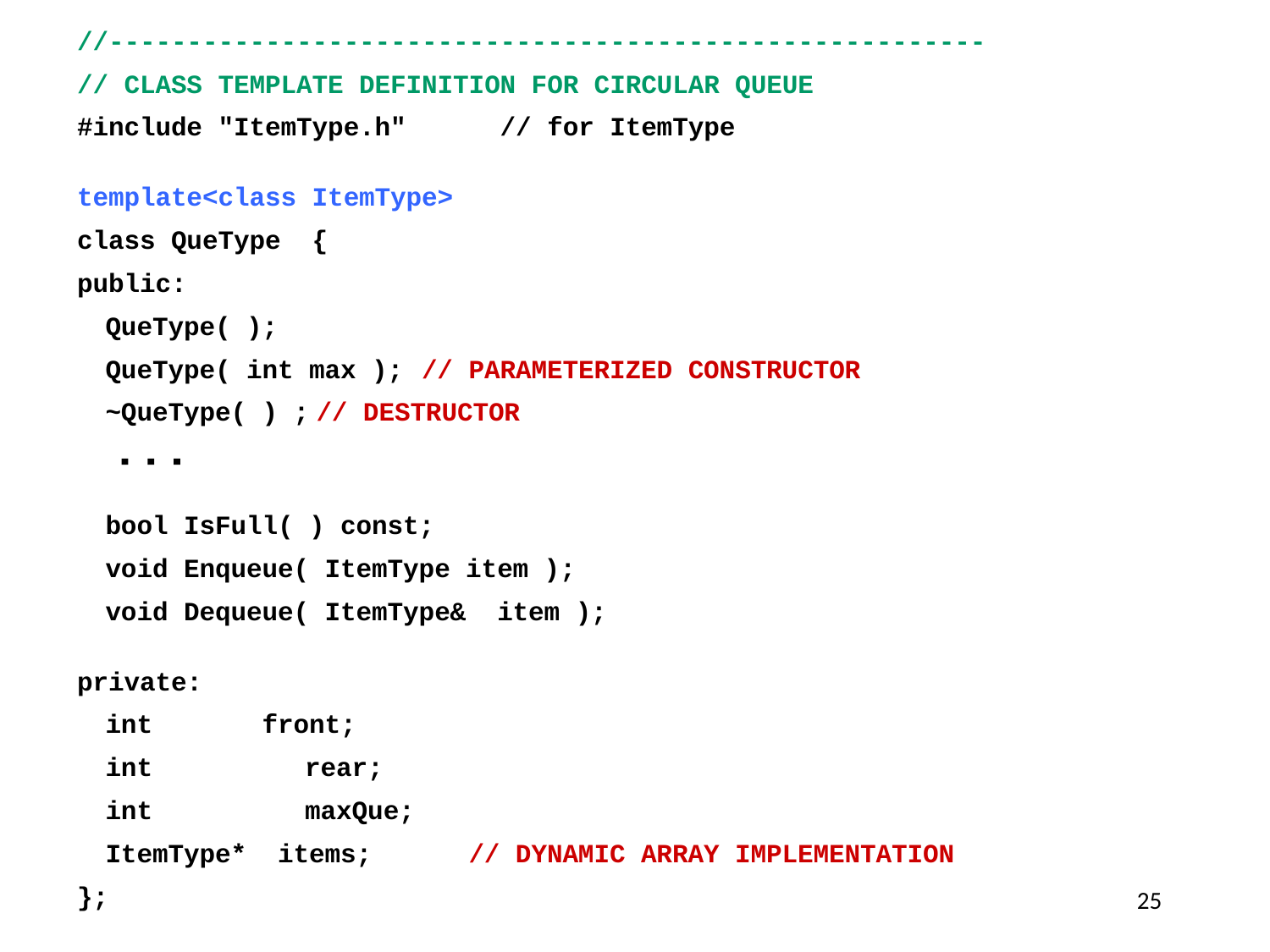

//--------------------------------------------------------
// CLASS TEMPLATE DEFINITION FOR CIRCULAR QUEUE
#include "ItemType.h"      // for ItemType

template<class ItemType>
class QueType  {
public:
	QueType( );
	QueType( int max );	// PARAMETERIZED CONSTRUCTOR
	~QueType( ) ;		// DESTRUCTOR
     .  .  .

	bool IsFull( ) const;
	void Enqueue( ItemType item );
	void Dequeue( ItemType&  item );

private:
	int       front;
	int	      rear;
	int	      maxQue;
	ItemType*  items;	   // DYNAMIC ARRAY IMPLEMENTATION
};
25